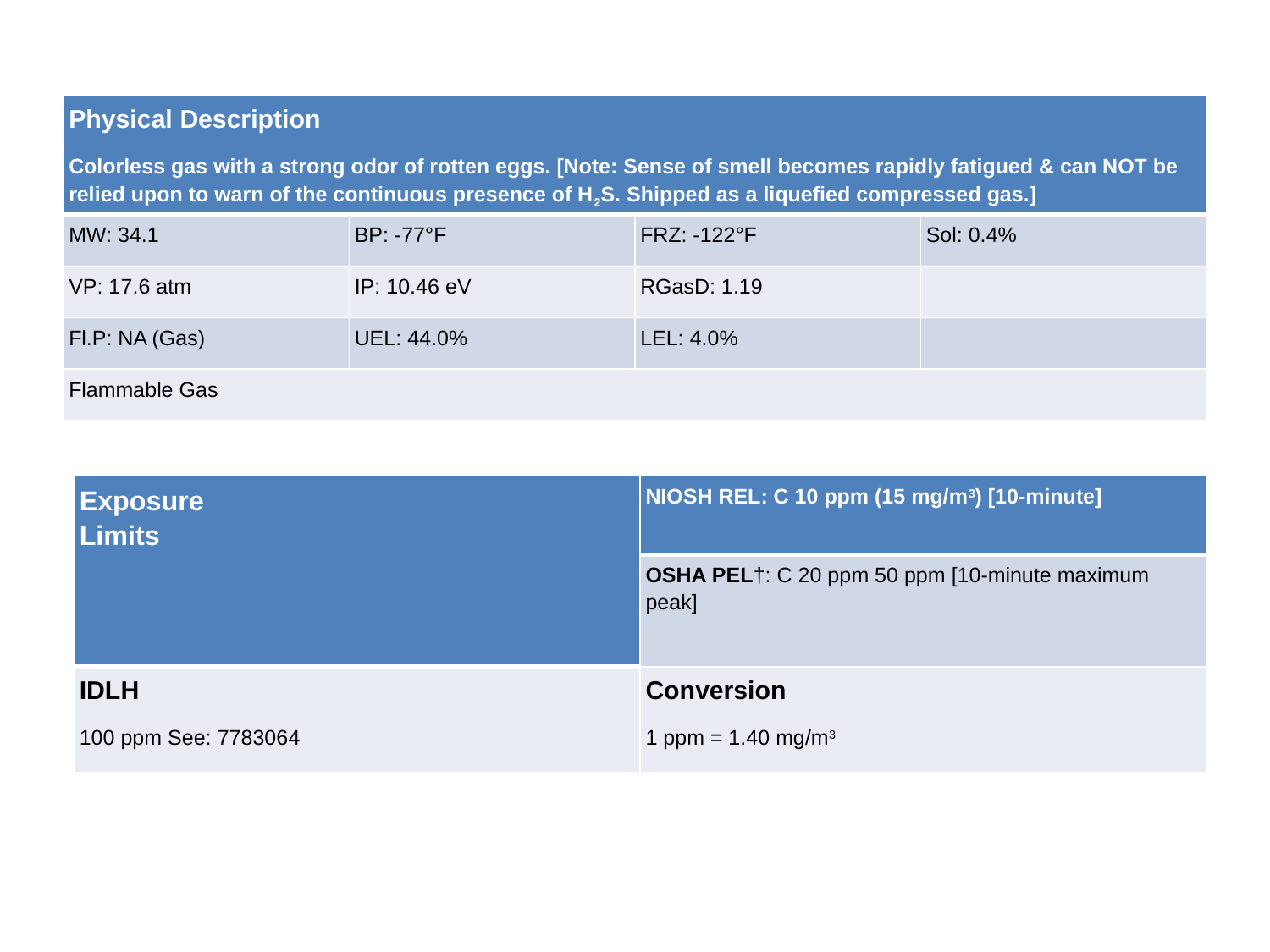

| Physical Description  Colorless gas with a strong odor of rotten eggs. [Note: Sense of smell becomes rapidly fatigued & can NOT be relied upon to warn of the continuous presence of H2S. Shipped as a liquefied compressed gas.] |  |  |  |
| --- | --- | --- | --- |
| MW: 34.1 | BP: -77°F | FRZ: -122°F | Sol: 0.4% |
| VP: 17.6 atm | IP: 10.46 eV | RGasD: 1.19 |  |
| Fl.P: NA (Gas) | UEL: 44.0% | LEL: 4.0% |  |
| Flammable Gas |  |  |  |
| Exposure Limits | NIOSH REL: C 10 ppm (15 mg/m3) [10-minute] |
| --- | --- |
|  | OSHA PEL†: C 20 ppm 50 ppm [10-minute maximum peak] |
| IDLH  100 ppm See: 7783064 | Conversion  1 ppm = 1.40 mg/m3 |